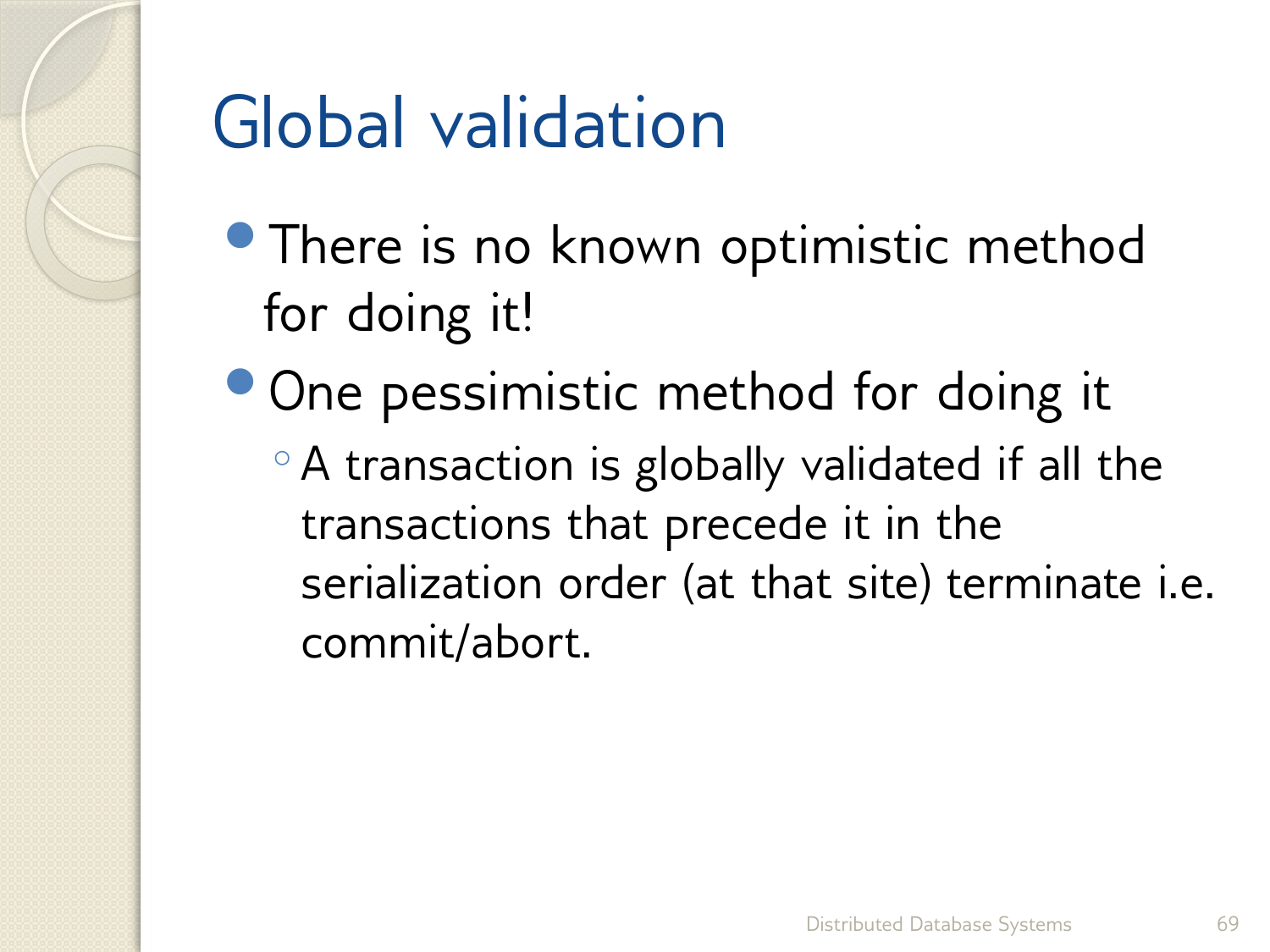

# Global validation
There is no known optimistic method for doing it!
One pessimistic method for doing it
A transaction is globally validated if all the transactions that precede it in the serialization order (at that site) terminate i.e. commit/abort.
Distributed Database Systems
69